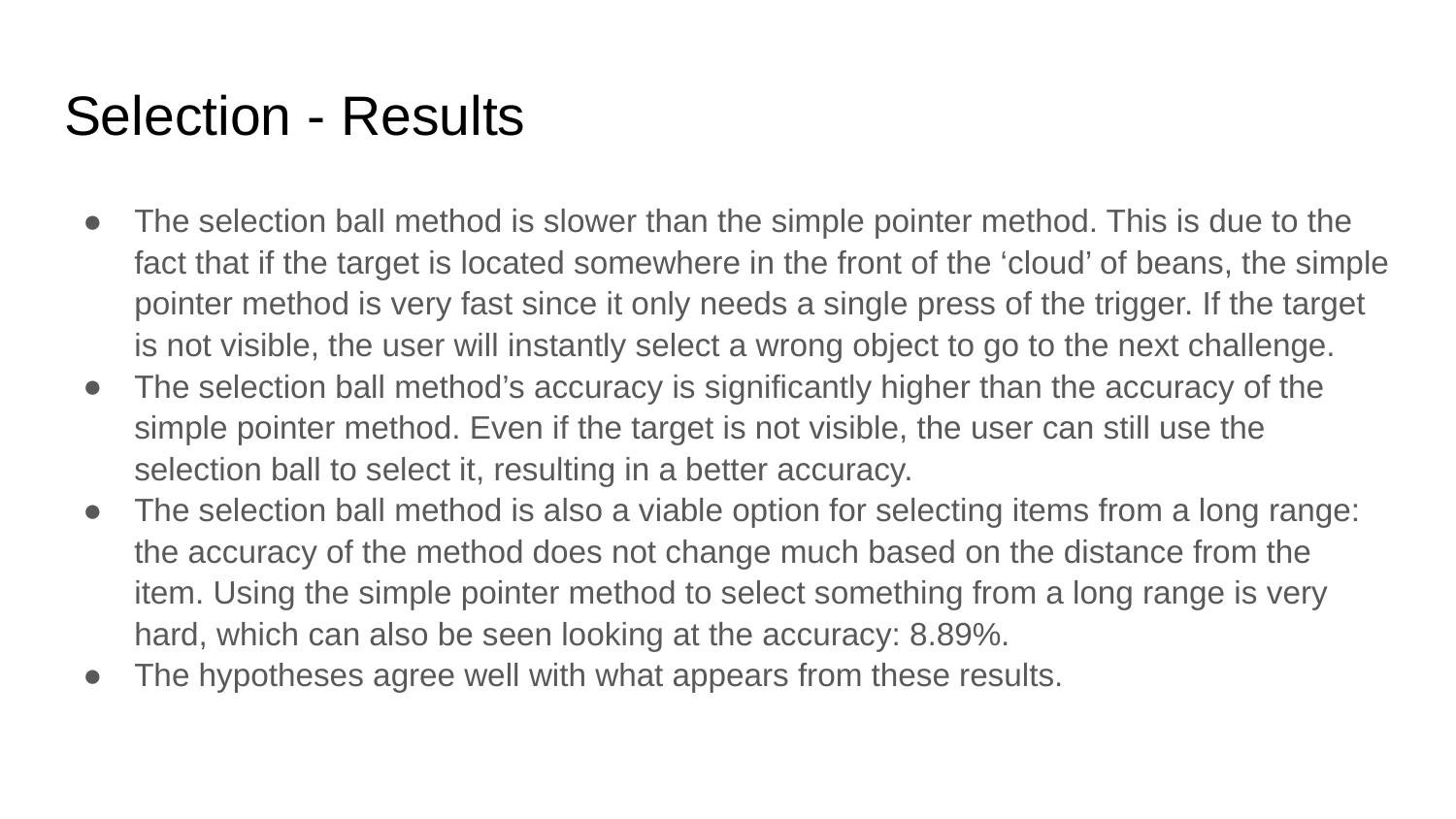

# Selection - Results
The selection ball method is slower than the simple pointer method. This is due to the fact that if the target is located somewhere in the front of the ‘cloud’ of beans, the simple pointer method is very fast since it only needs a single press of the trigger. If the target is not visible, the user will instantly select a wrong object to go to the next challenge.
The selection ball method’s accuracy is significantly higher than the accuracy of the simple pointer method. Even if the target is not visible, the user can still use the selection ball to select it, resulting in a better accuracy.
The selection ball method is also a viable option for selecting items from a long range: the accuracy of the method does not change much based on the distance from the item. Using the simple pointer method to select something from a long range is very hard, which can also be seen looking at the accuracy: 8.89%.
The hypotheses agree well with what appears from these results.